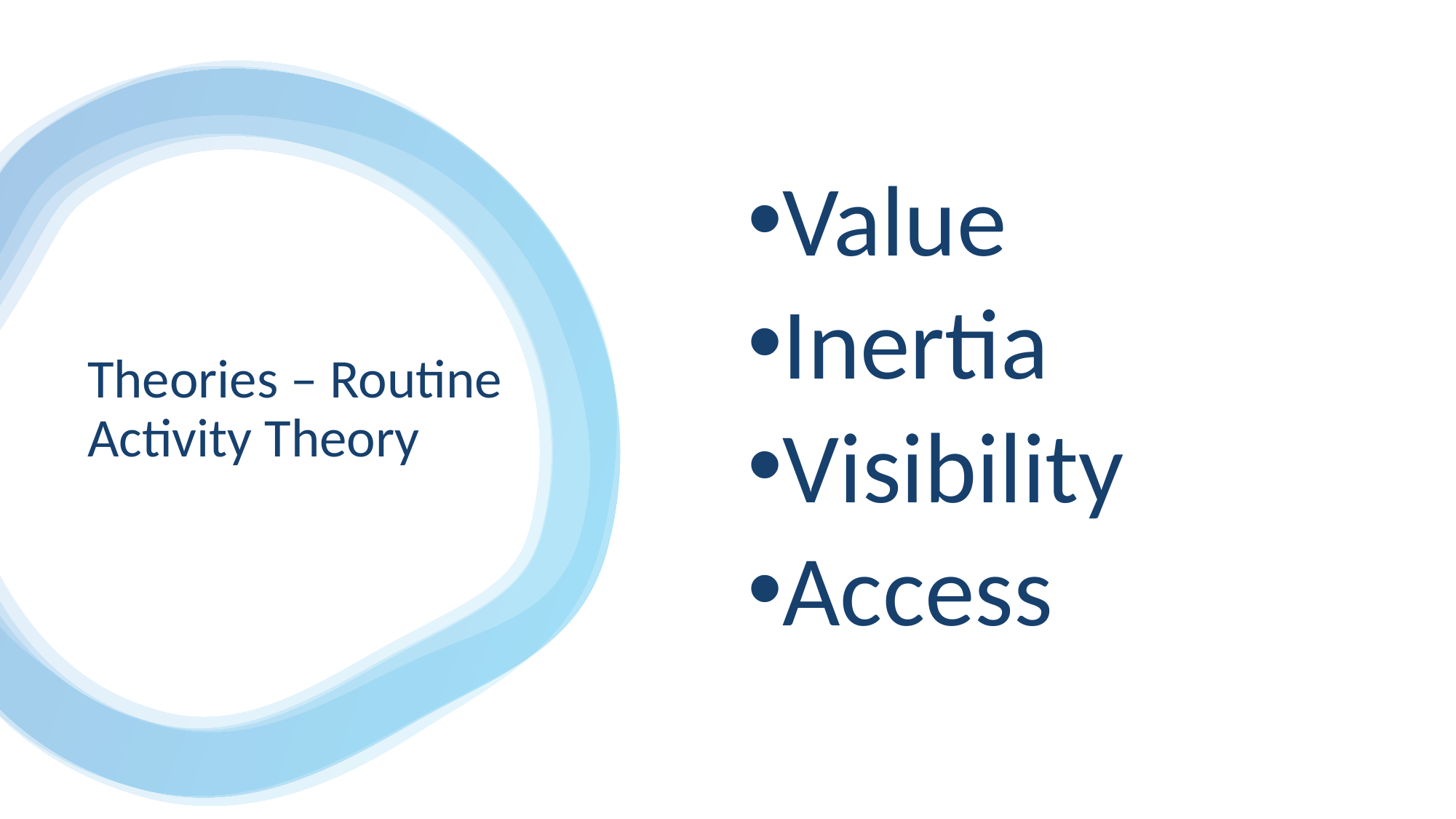

Value
Inertia
Visibility
Access
# Theories – Routine Activity Theory